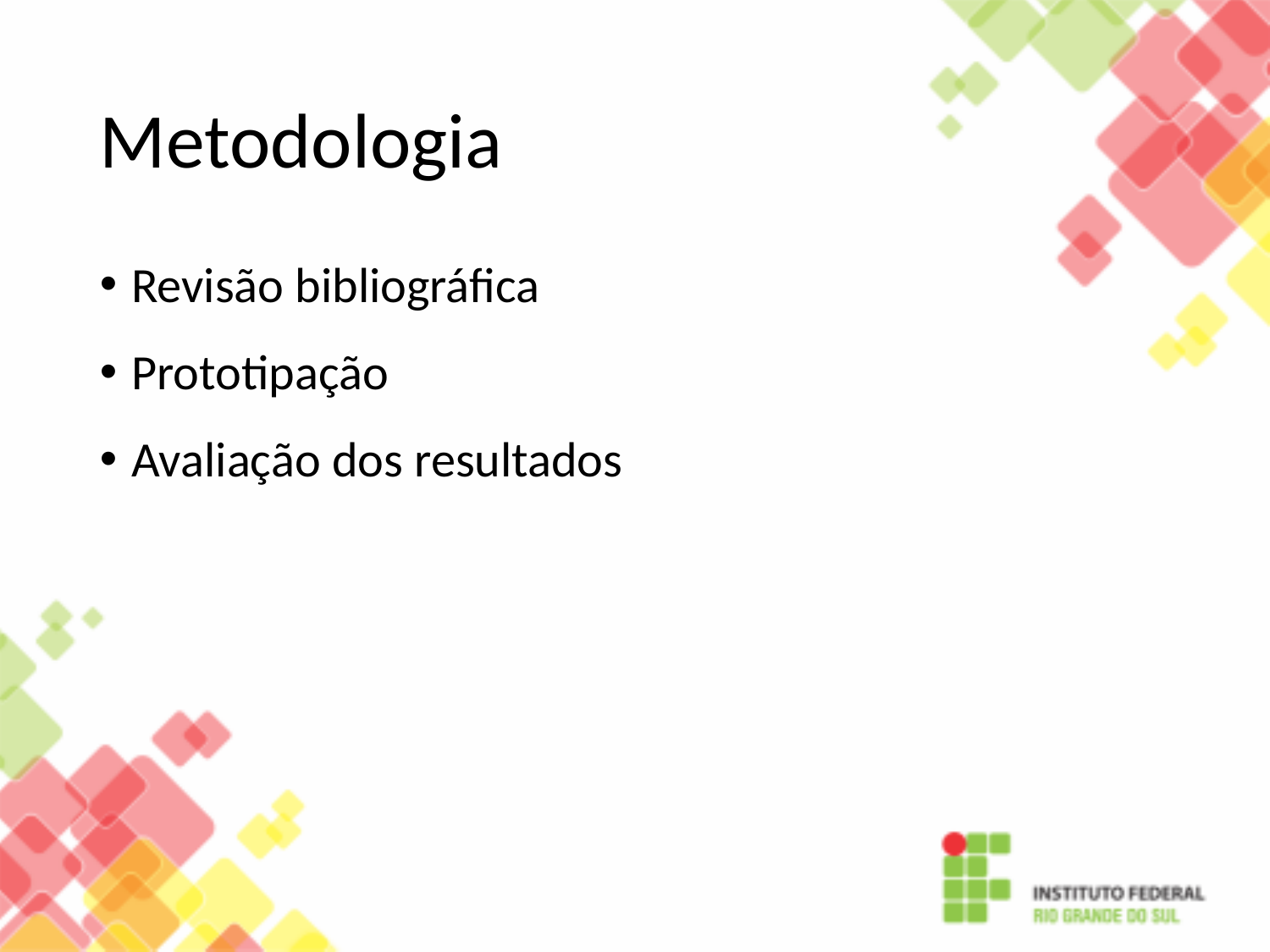

Metodologia
Revisão bibliográfica

Prototipação

Avaliação dos resultados